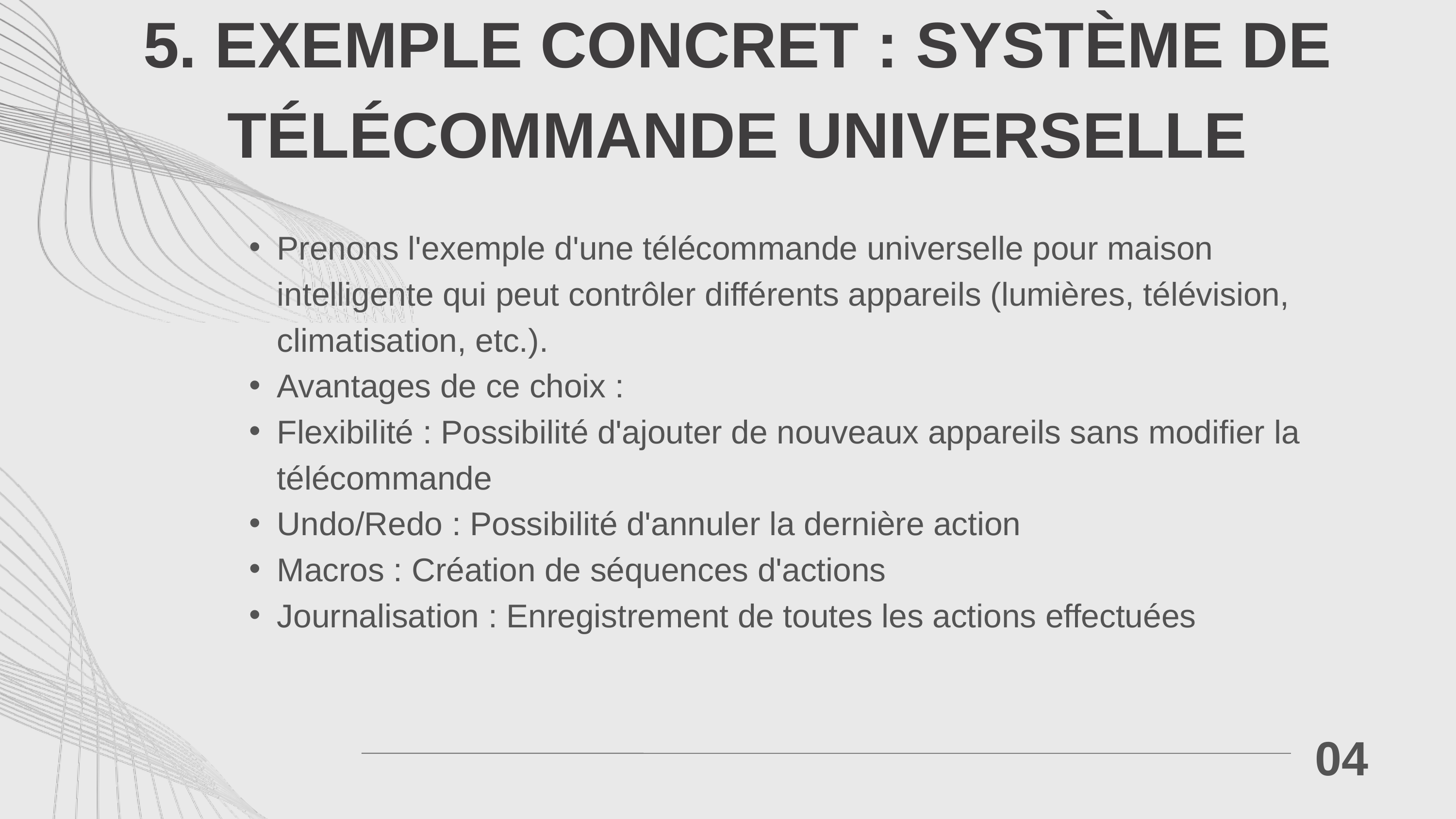

5. EXEMPLE CONCRET : SYSTÈME DE TÉLÉCOMMANDE UNIVERSELLE
Prenons l'exemple d'une télécommande universelle pour maison intelligente qui peut contrôler différents appareils (lumières, télévision, climatisation, etc.).
Avantages de ce choix :
Flexibilité : Possibilité d'ajouter de nouveaux appareils sans modifier la télécommande
Undo/Redo : Possibilité d'annuler la dernière action
Macros : Création de séquences d'actions
Journalisation : Enregistrement de toutes les actions effectuées

04